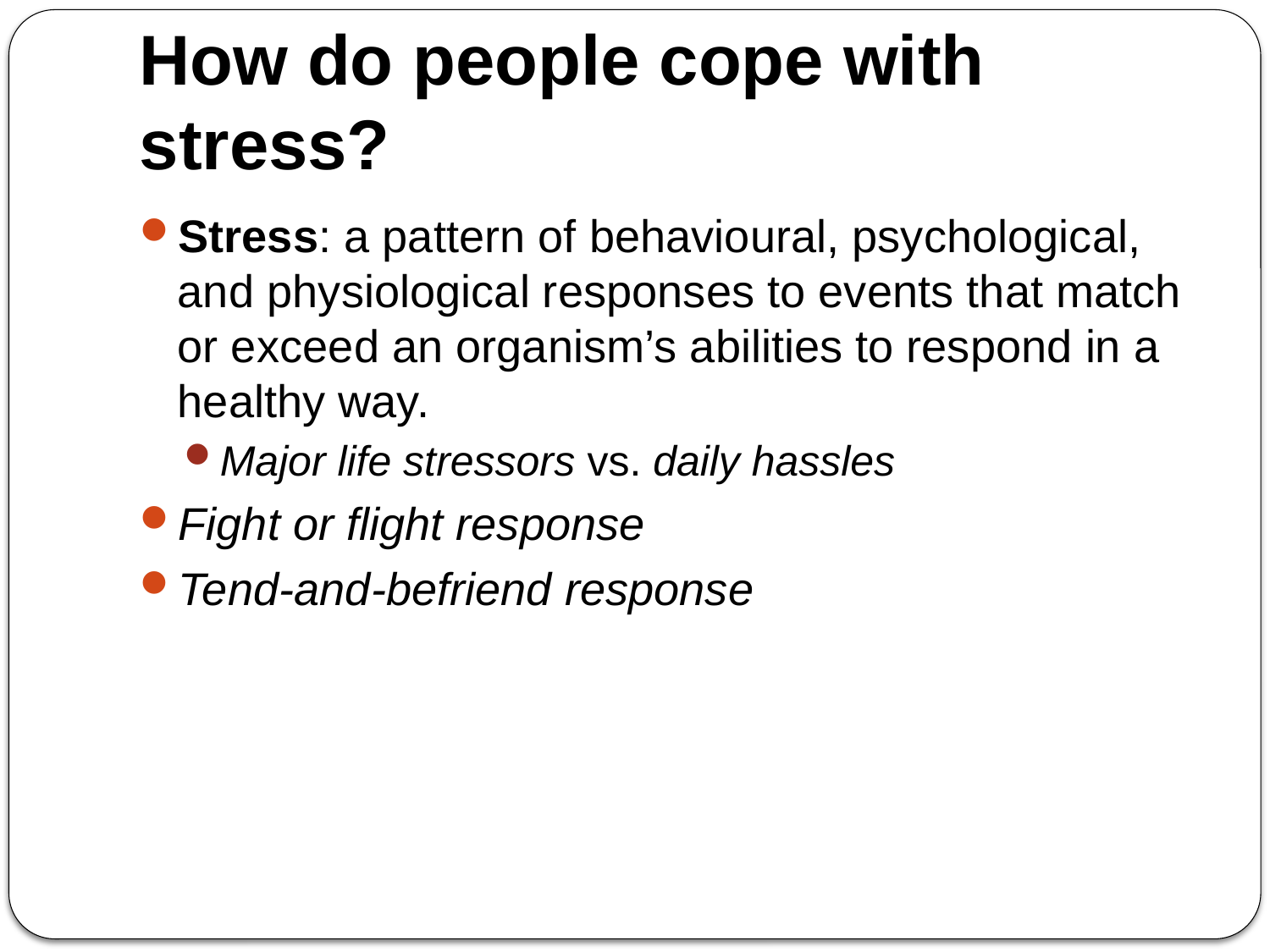

# How do people cope with stress?
Stress: a pattern of behavioural, psychological, and physiological responses to events that match or exceed an organism’s abilities to respond in a healthy way.
Major life stressors vs. daily hassles
Fight or flight response
Tend-and-befriend response